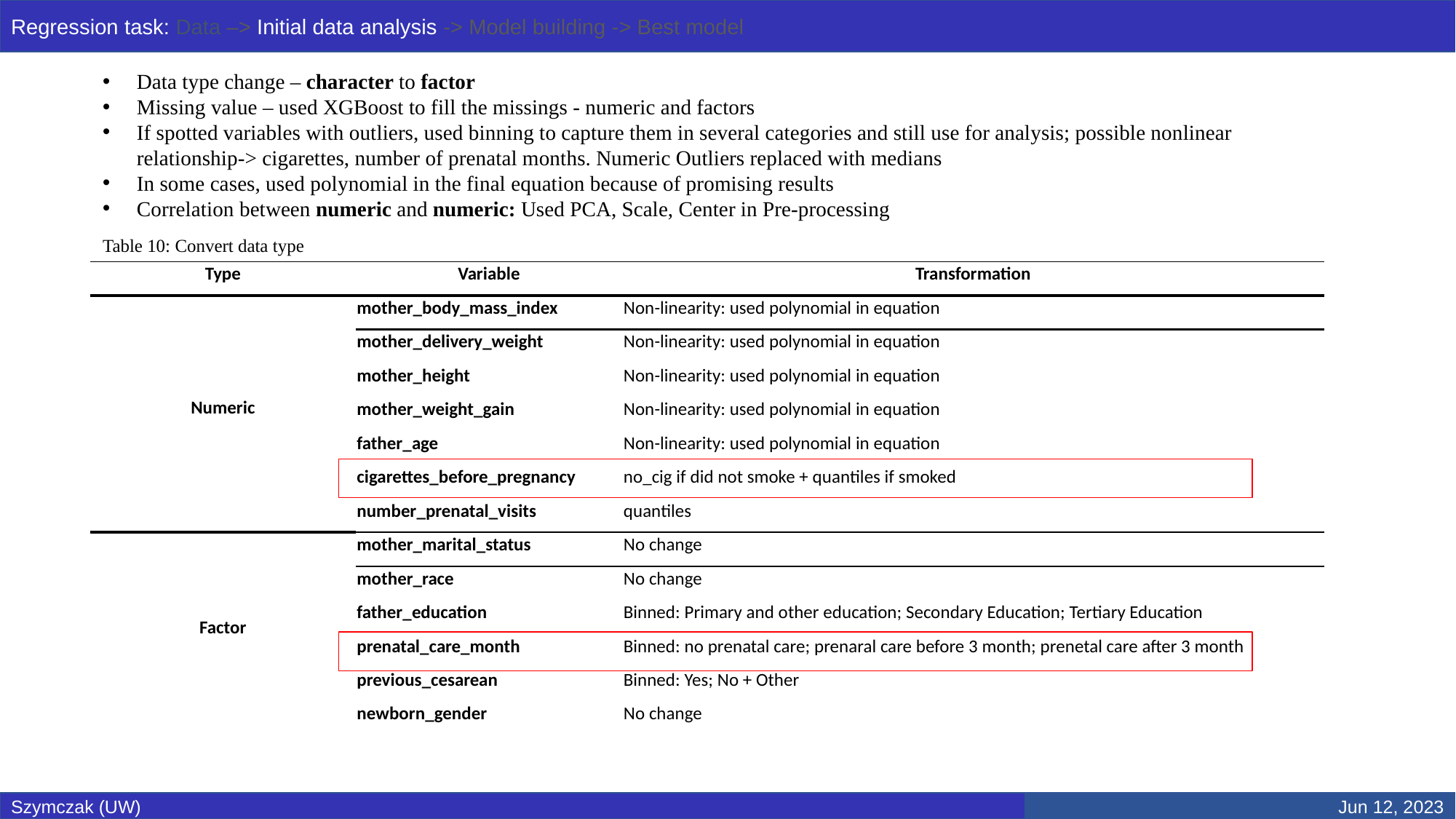

Regression task: Data –> Initial data analysis -> Model building -> Best model
Data type change – character to factor
Missing value – used XGBoost to fill the missings - numeric and factors
If spotted variables with outliers, used binning to capture them in several categories and still use for analysis; possible nonlinear relationship-> cigarettes, number of prenatal months. Numeric Outliers replaced with medians
In some cases, used polynomial in the final equation because of promising results
Correlation between numeric and numeric: Used PCA, Scale, Center in Pre-processing

Table 10: Convert data type
| Type | Variable | Transformation |
| --- | --- | --- |
| Numeric | mother\_body\_mass\_index | Non-linearity: used polynomial in equation |
|  | mother\_delivery\_weight | Non-linearity: used polynomial in equation |
|  | mother\_height | Non-linearity: used polynomial in equation |
|  | mother\_weight\_gain | Non-linearity: used polynomial in equation |
|  | father\_age | Non-linearity: used polynomial in equation |
|  | cigarettes\_before\_pregnancy | no\_cig if did not smoke + quantiles if smoked |
|  | number\_prenatal\_visits | quantiles |
| Factor | mother\_marital\_status | No change |
|  | mother\_race | No change |
|  | father\_education | Binned: Primary and other education; Secondary Education; Tertiary Education |
|  | prenatal\_care\_month | Binned: no prenatal care; prenaral care before 3 month; prenetal care after 3 month |
|  | previous\_cesarean | Binned: Yes; No + Other |
|  | newborn\_gender | No change |

Szymczak (UW)
Jun 12, 2023